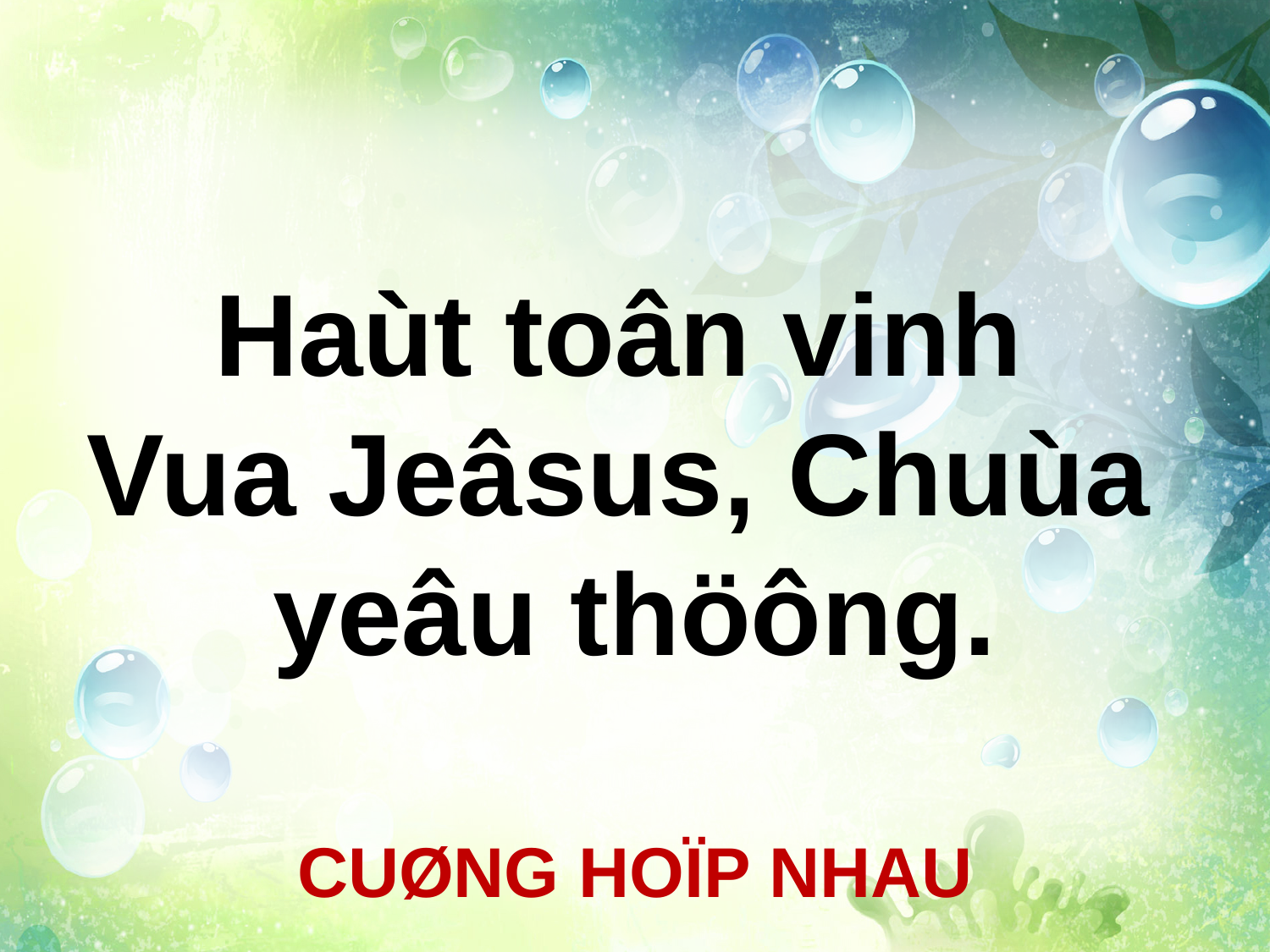

Haùt toân vinh
Vua Jeâsus, Chuùa
yeâu thöông.
CUØNG HOÏP NHAU